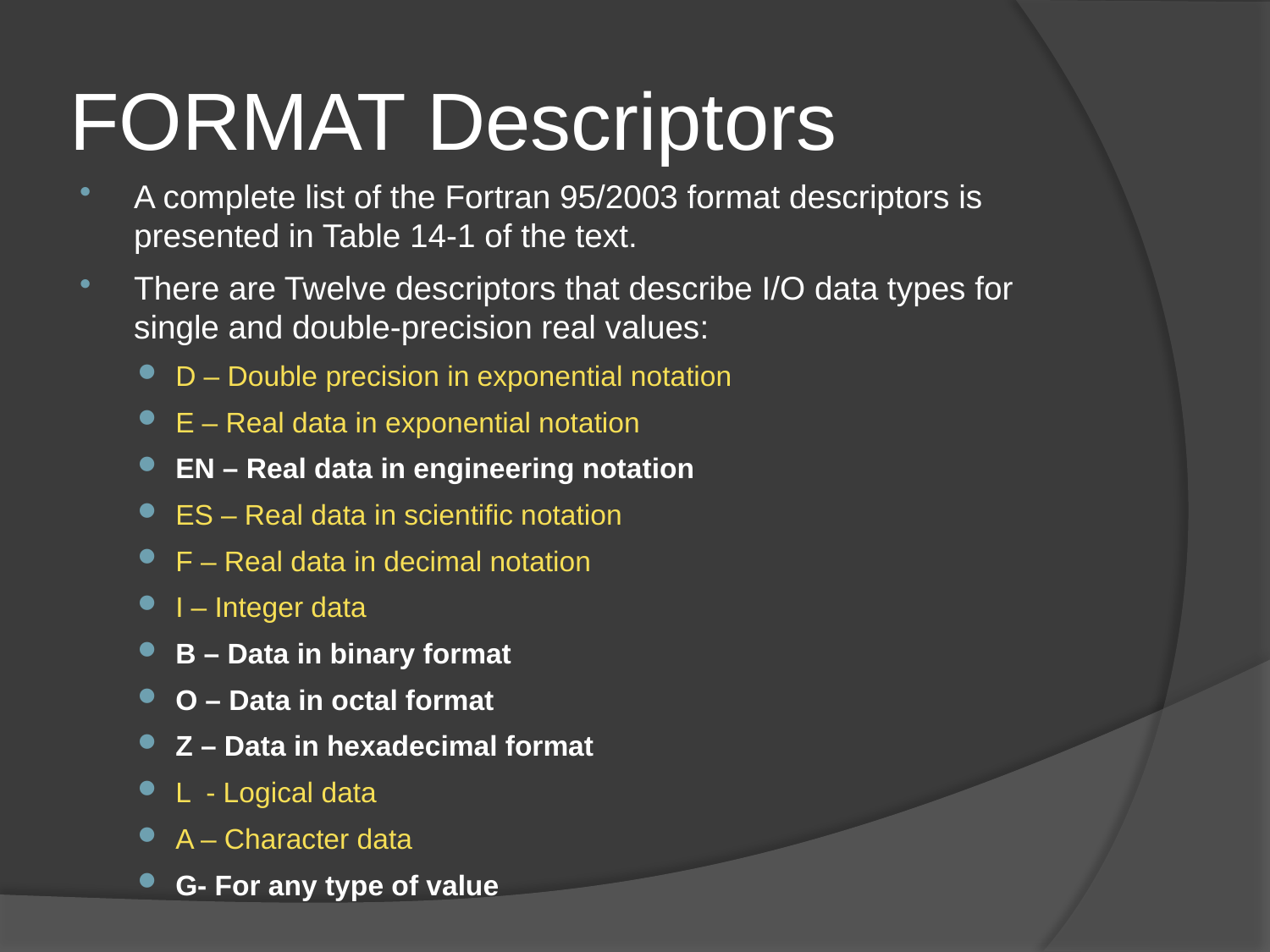

# FORMAT Descriptors
A complete list of the Fortran 95/2003 format descriptors is presented in Table 14-1 of the text.
There are Twelve descriptors that describe I/O data types for single and double-precision real values:
D – Double precision in exponential notation
E – Real data in exponential notation
EN – Real data in engineering notation
ES – Real data in scientific notation
F – Real data in decimal notation
I – Integer data
B – Data in binary format
O – Data in octal format
Z – Data in hexadecimal format
L  - Logical data
A – Character data
G- For any type of value